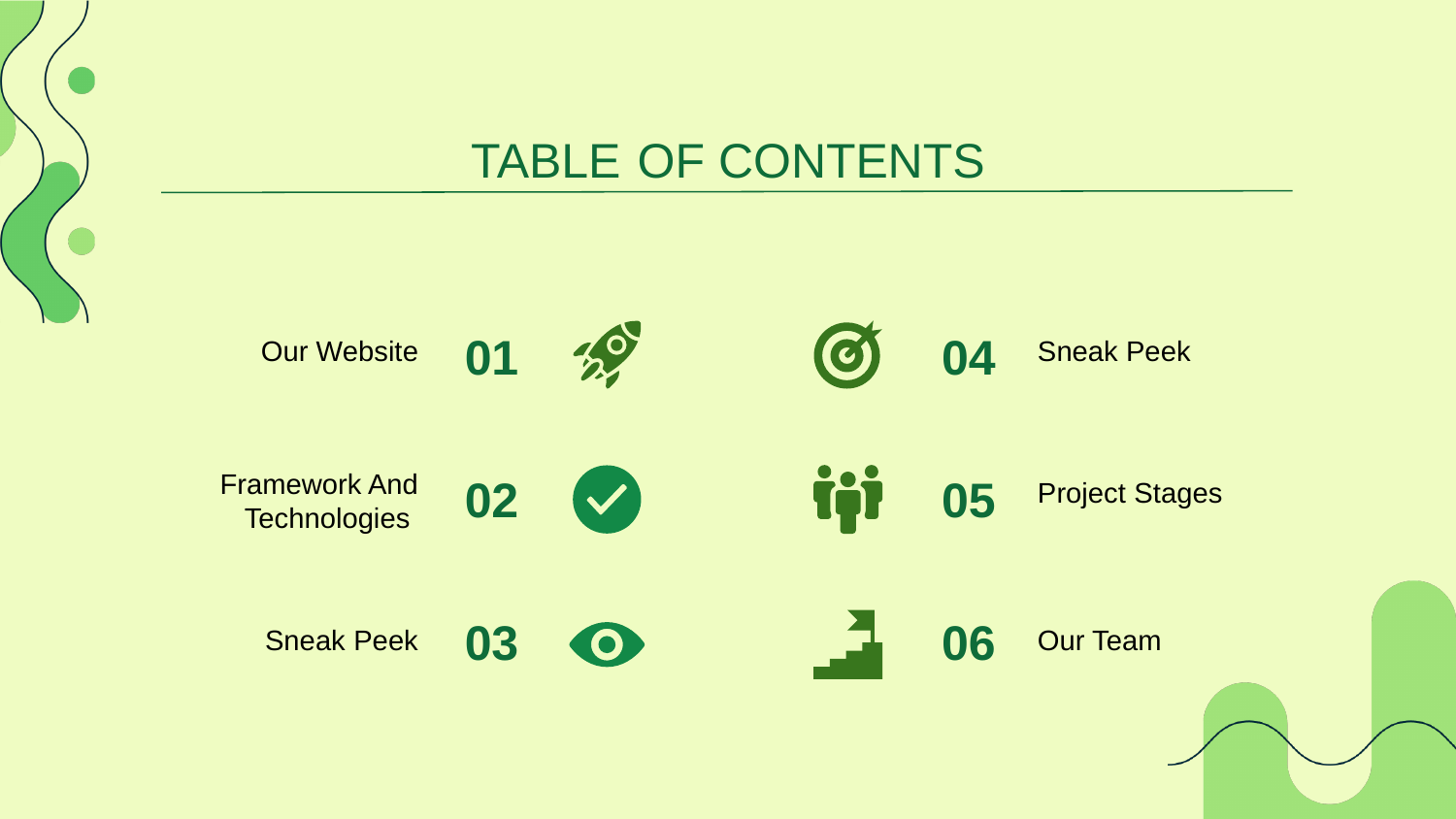

TABLE OF CONTENTS
01
04

Our Website
Sneak Peek
02
05

Project Stages
Framework And Technologies
03
06

Our Team
Sneak Peek